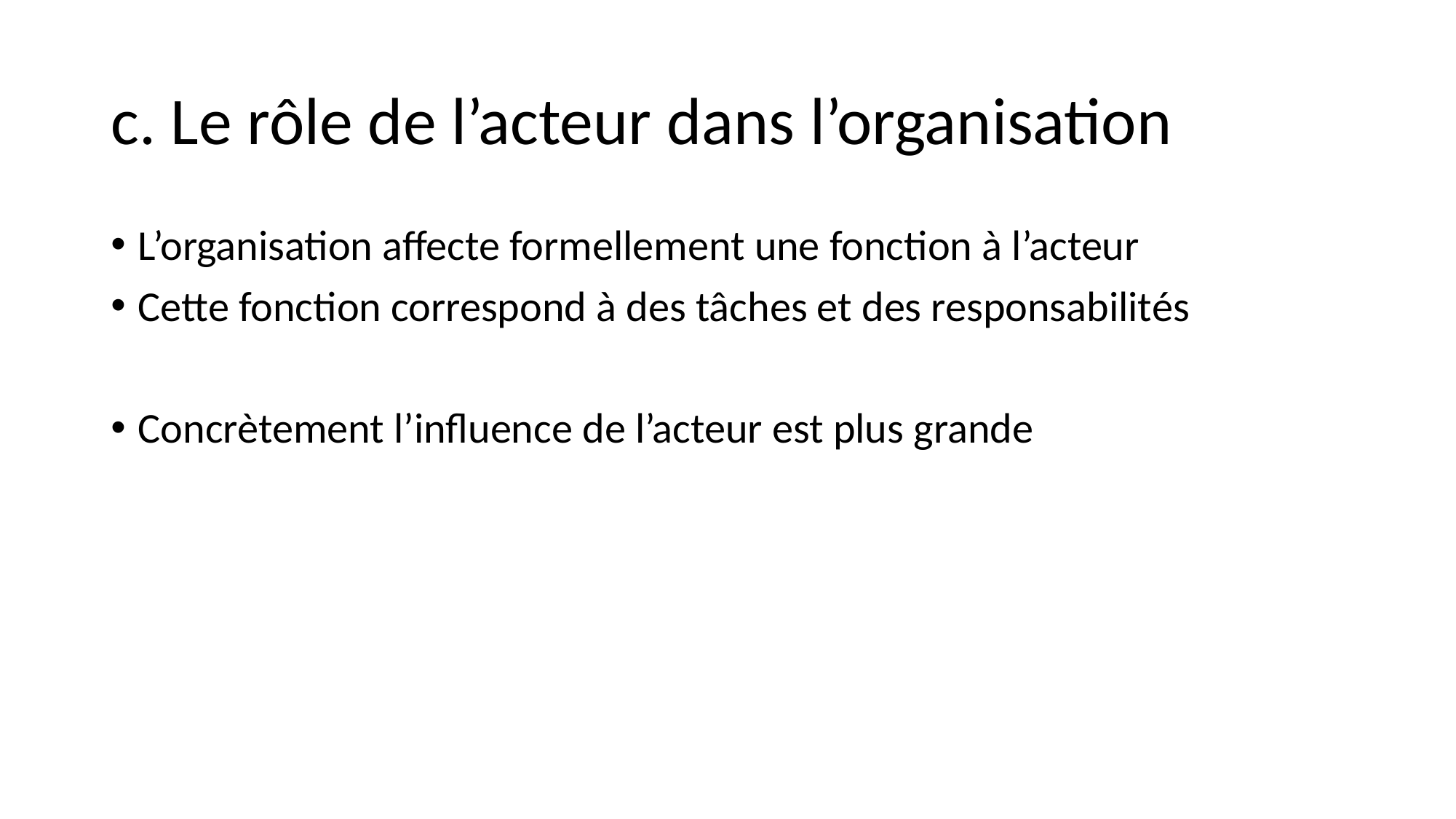

# c. Le rôle de l’acteur dans l’organisation
L’organisation affecte formellement une fonction à l’acteur
Cette fonction correspond à des tâches et des responsabilités

Concrètement l’influence de l’acteur est plus grande